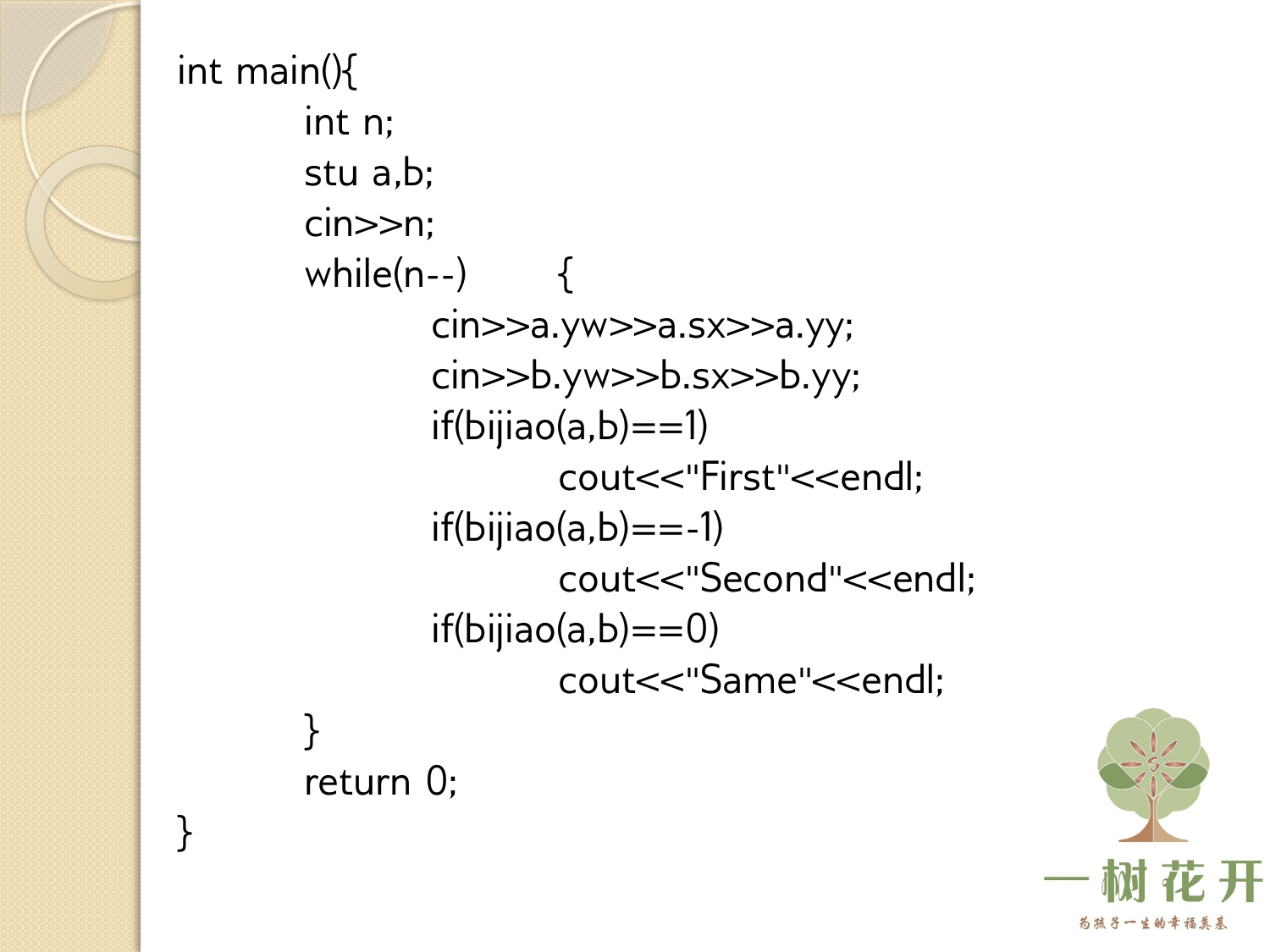

int main(){
	int n;
	stu a,b;
	cin>>n;
	while(n--)	{
		cin>>a.yw>>a.sx>>a.yy;
		cin>>b.yw>>b.sx>>b.yy;
		if(bijiao(a,b)==1)
			cout<<"First"<<endl;
		if(bijiao(a,b)==-1)
			cout<<"Second"<<endl;
		if(bijiao(a,b)==0)
			cout<<"Same"<<endl;
	}
	return 0;
}